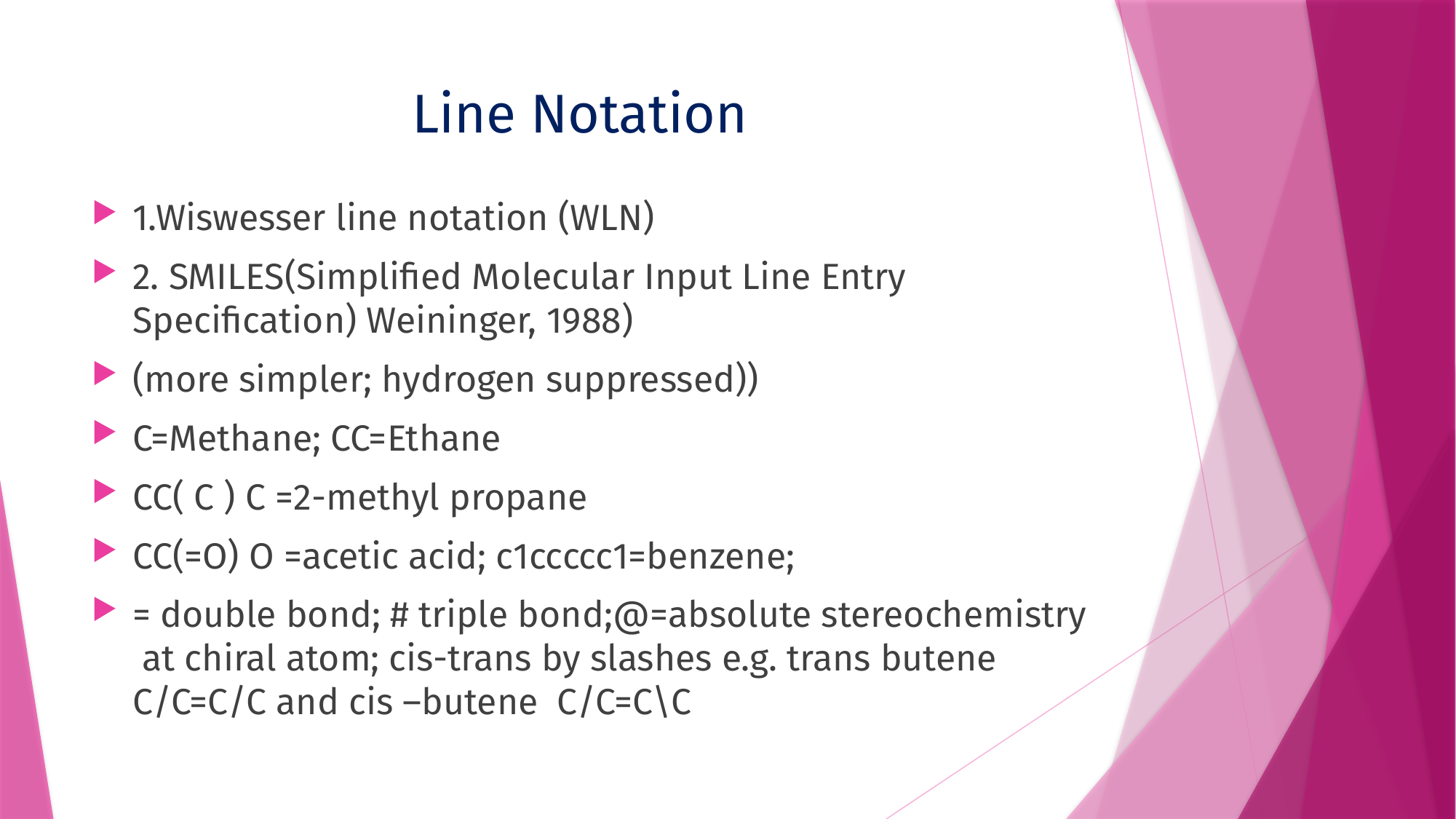

# Line Notation
1.Wiswesser line notation (WLN)
2. SMILES(Simplified Molecular Input Line Entry Specification) Weininger, 1988)
(more simpler; hydrogen suppressed))
C=Methane; CC=Ethane
CC( C ) C =2-methyl propane
CC(=O) O =acetic acid; c1ccccc1=benzene;
= double bond; # triple bond;@=absolute stereochemistry  at chiral atom; cis-trans by slashes e.g. trans butene C/C=C/C and cis –butene  C/C=C\C